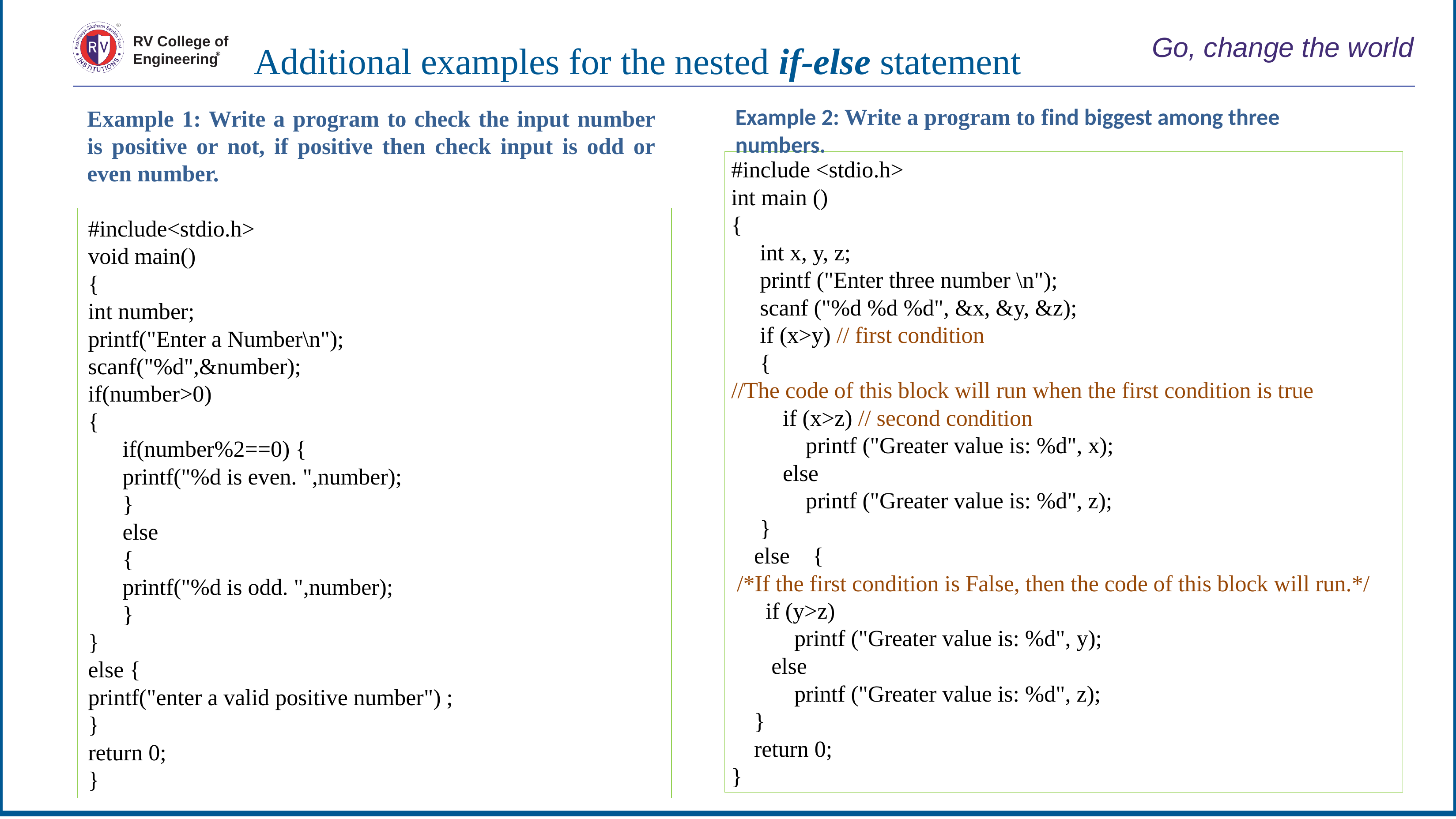

# Go, change the world
RV College of
Engineering
Additional examples for the nested if-else statement

Example 2: Write a program to find biggest among three numbers.
Example 1: Write a program to check the input number is positive or not, if positive then check input is odd or even number.
#include <stdio.h>
int main ()
{
     int x, y, z;
     printf ("Enter three number \n");
     scanf ("%d %d %d", &x, &y, &z);
     if (x>y) // first condition
     {
//The code of this block will run when the first condition is true
         if (x>z) // second condition
             printf ("Greater value is: %d", x);
         else
             printf ("Greater value is: %d", z);
     }
    else    {
 /*If the first condition is False, then the code of this block will run.*/
      if (y>z)
           printf ("Greater value is: %d", y);
       else
           printf ("Greater value is: %d", z);
    }
    return 0;
}

#include<stdio.h>
void main()
{
int number;
printf("Enter a Number\n");
scanf("%d",&number);
if(number>0)
{
      if(number%2==0) {
      printf("%d is even. ",number);
      }
      else
      {
      printf("%d is odd. ",number);
      }
}
else {
printf("enter a valid positive number") ;
}
return 0;
}